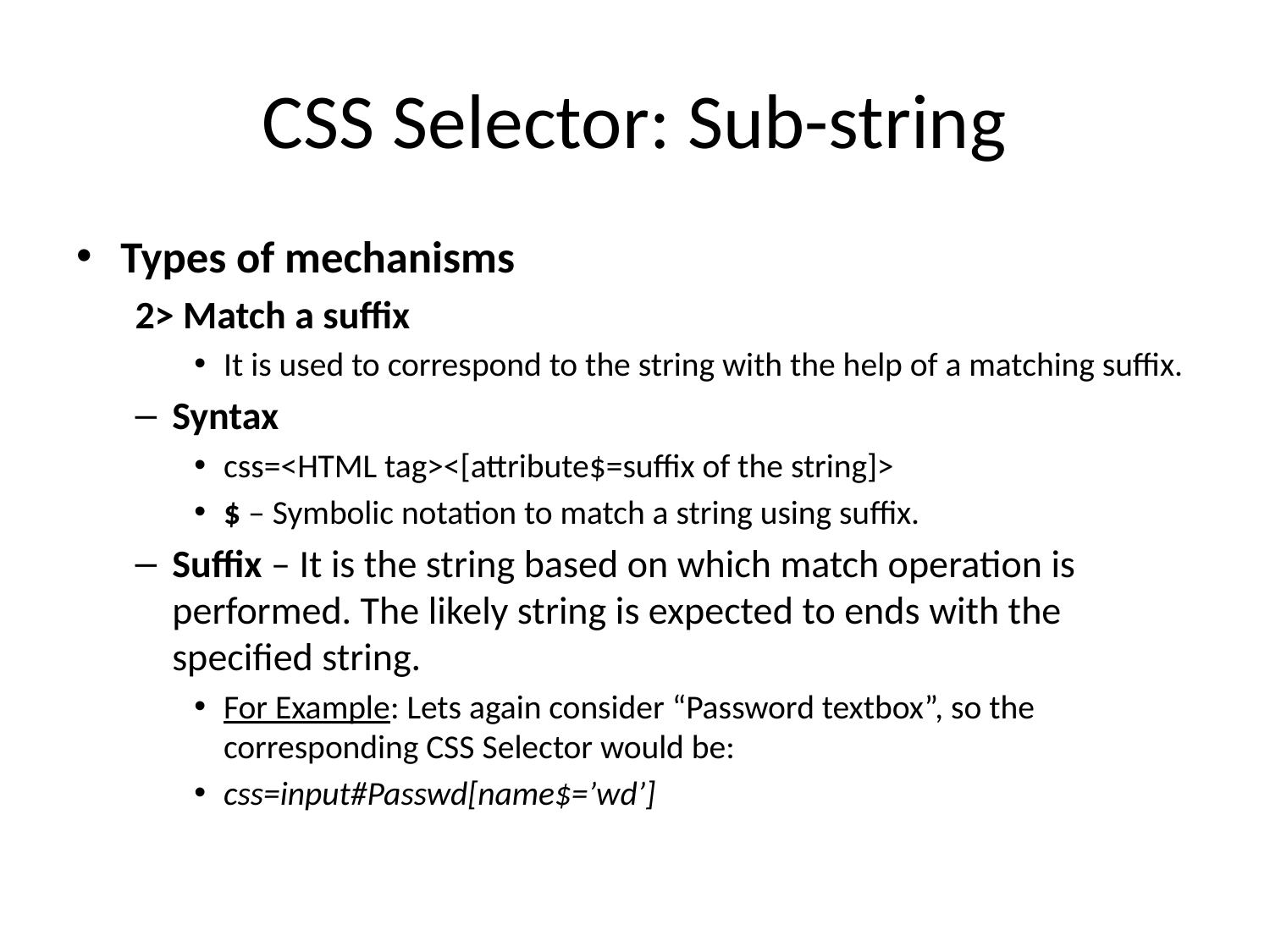

# CSS Selector: Sub-string
Types of mechanisms
2> Match a suffix
It is used to correspond to the string with the help of a matching suffix.
Syntax
css=<HTML tag><[attribute$=suffix of the string]>
$ – Symbolic notation to match a string using suffix.
Suffix – It is the string based on which match operation is performed. The likely string is expected to ends with the specified string.
For Example: Lets again consider “Password textbox”, so the corresponding CSS Selector would be:
css=input#Passwd[name$=’wd’]